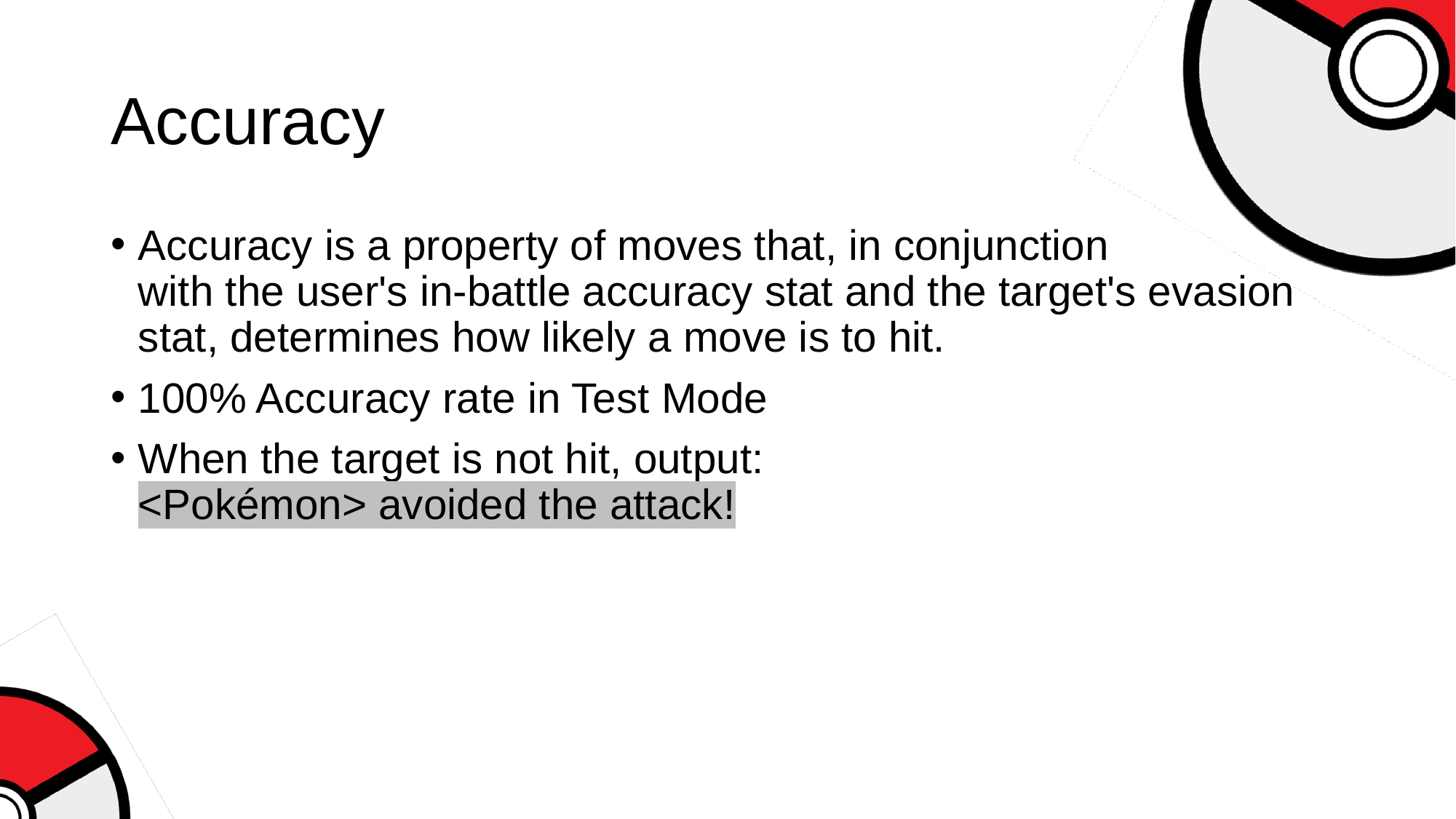

# Accuracy
Accuracy is a property of moves that, in conjunction
with the user's in-battle accuracy stat and the target's evasion stat, determines how likely a move is to hit.
100% Accuracy rate in Test Mode
When the target is not hit, output:
<Pokémon> avoided the attack!